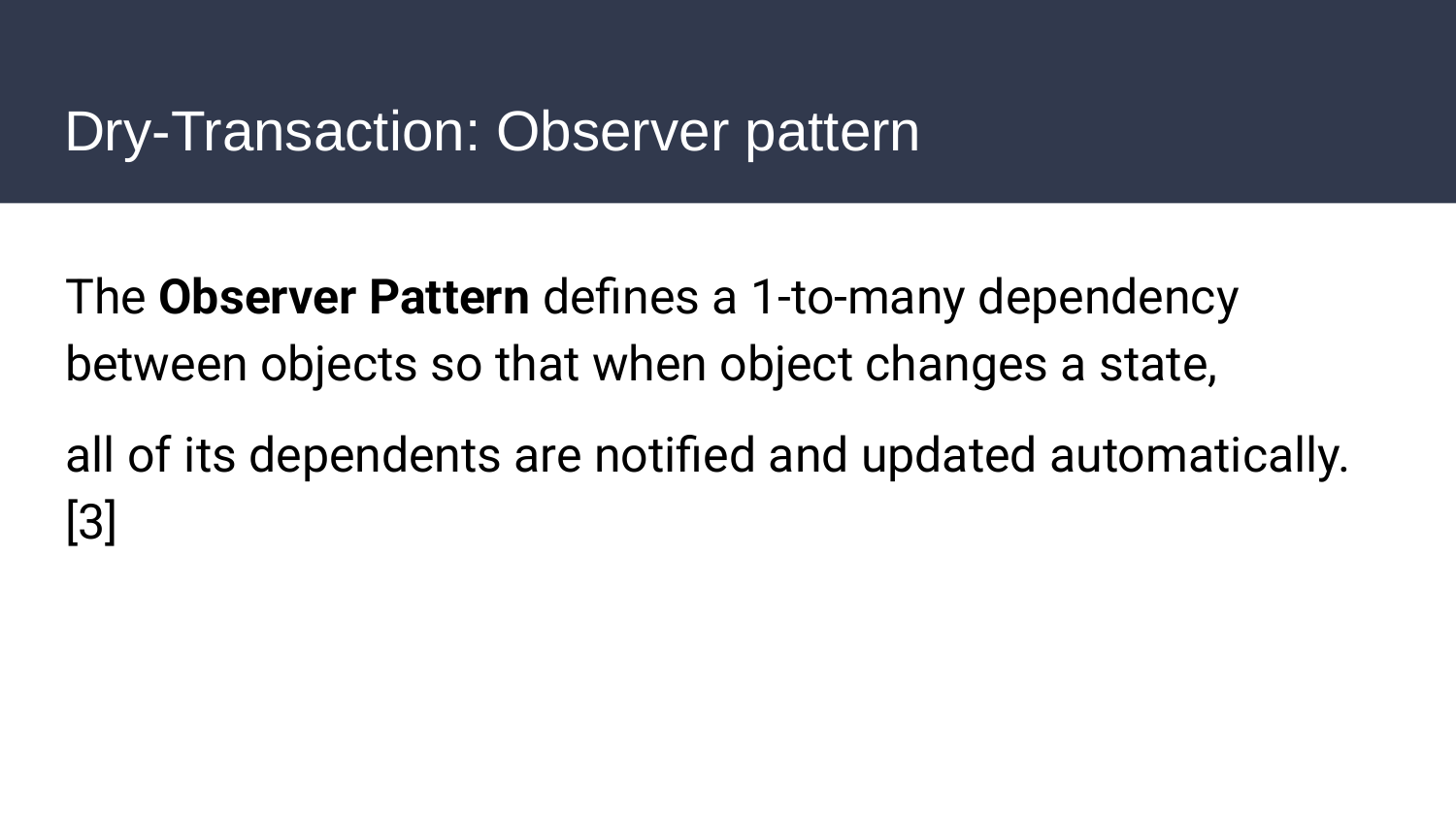

# Dry-Transaction: Observer pattern
The Observer Pattern defines a 1-to-many dependency between objects so that when object changes a state,
all of its dependents are notified and updated automatically. [3]